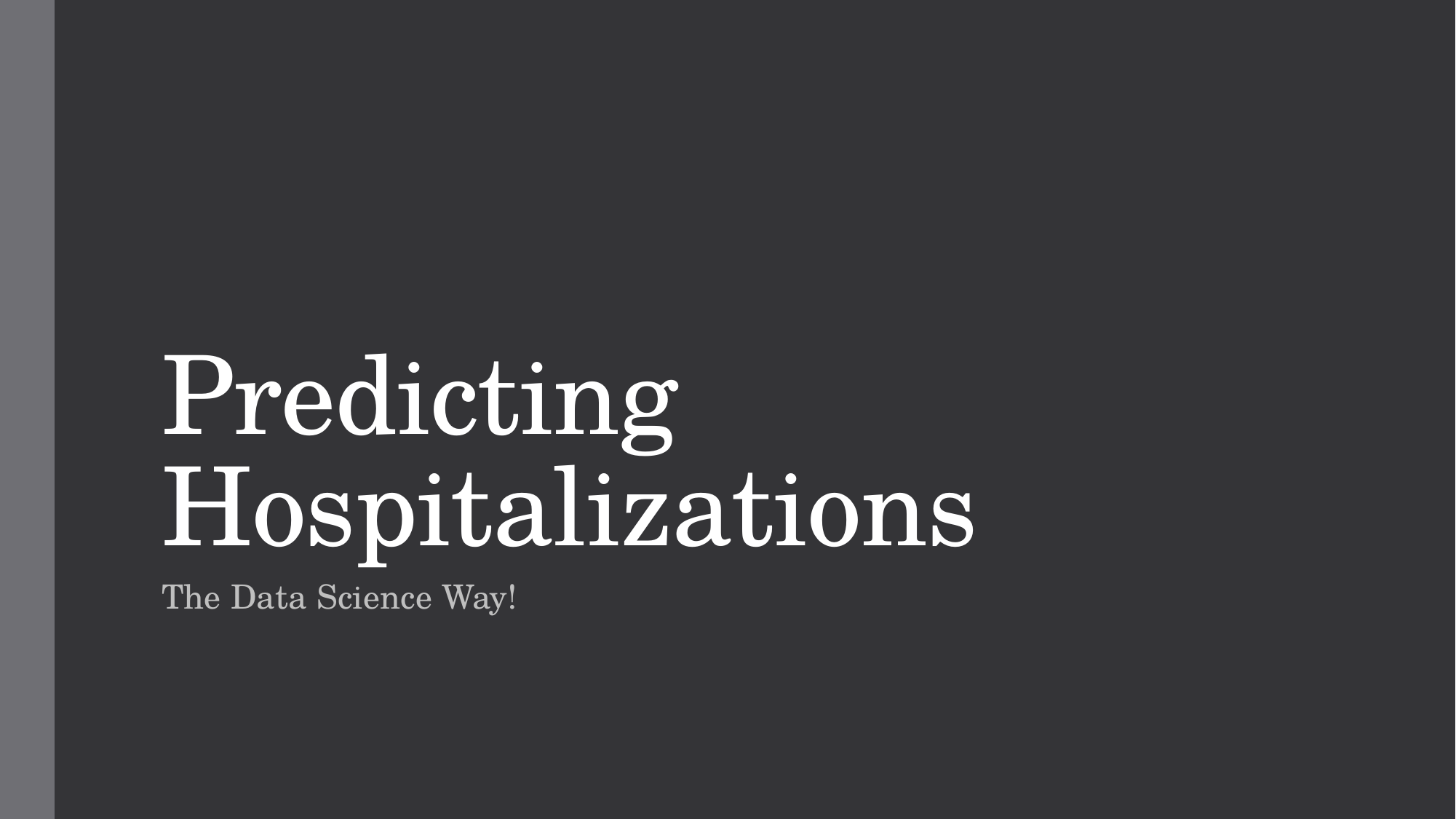

# Predicting Hospitalizations
The Data Science Way!